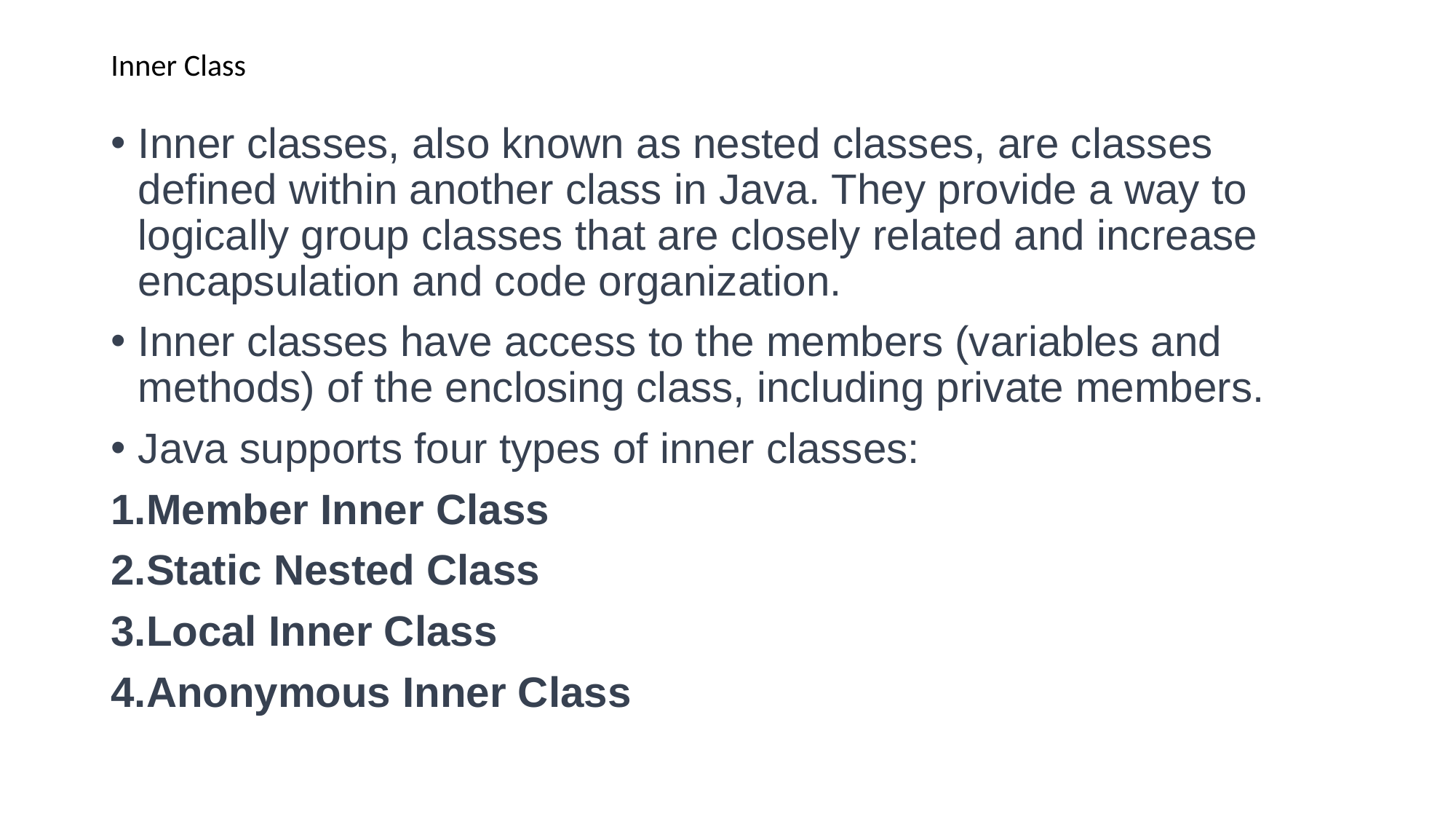

# Inner Class
Inner classes, also known as nested classes, are classes defined within another class in Java. They provide a way to logically group classes that are closely related and increase encapsulation and code organization.
Inner classes have access to the members (variables and methods) of the enclosing class, including private members.
Java supports four types of inner classes:
Member Inner Class
Static Nested Class
Local Inner Class
Anonymous Inner Class